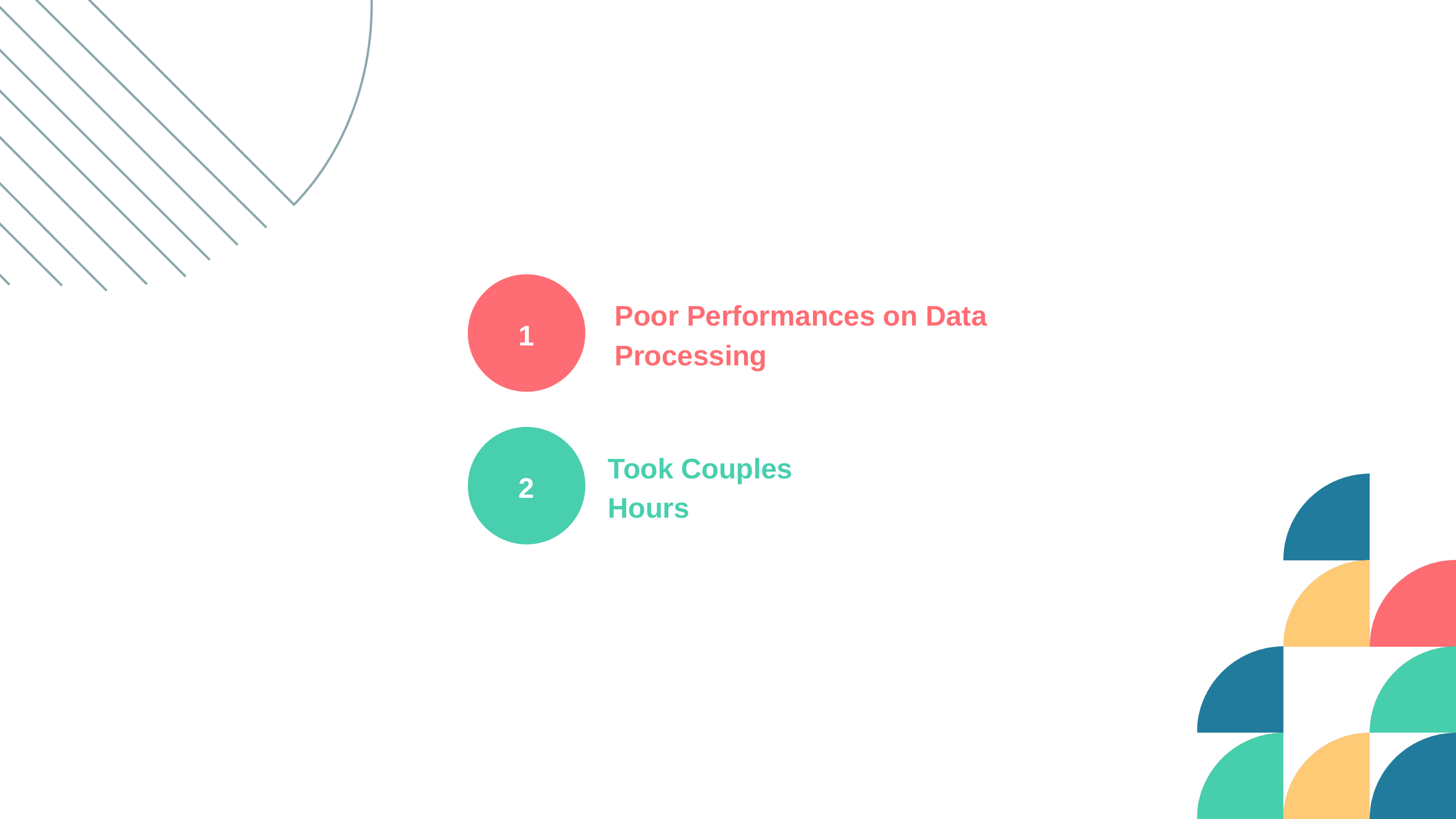

Poor Performances on Data Processing
1

Took Couples Hours
2